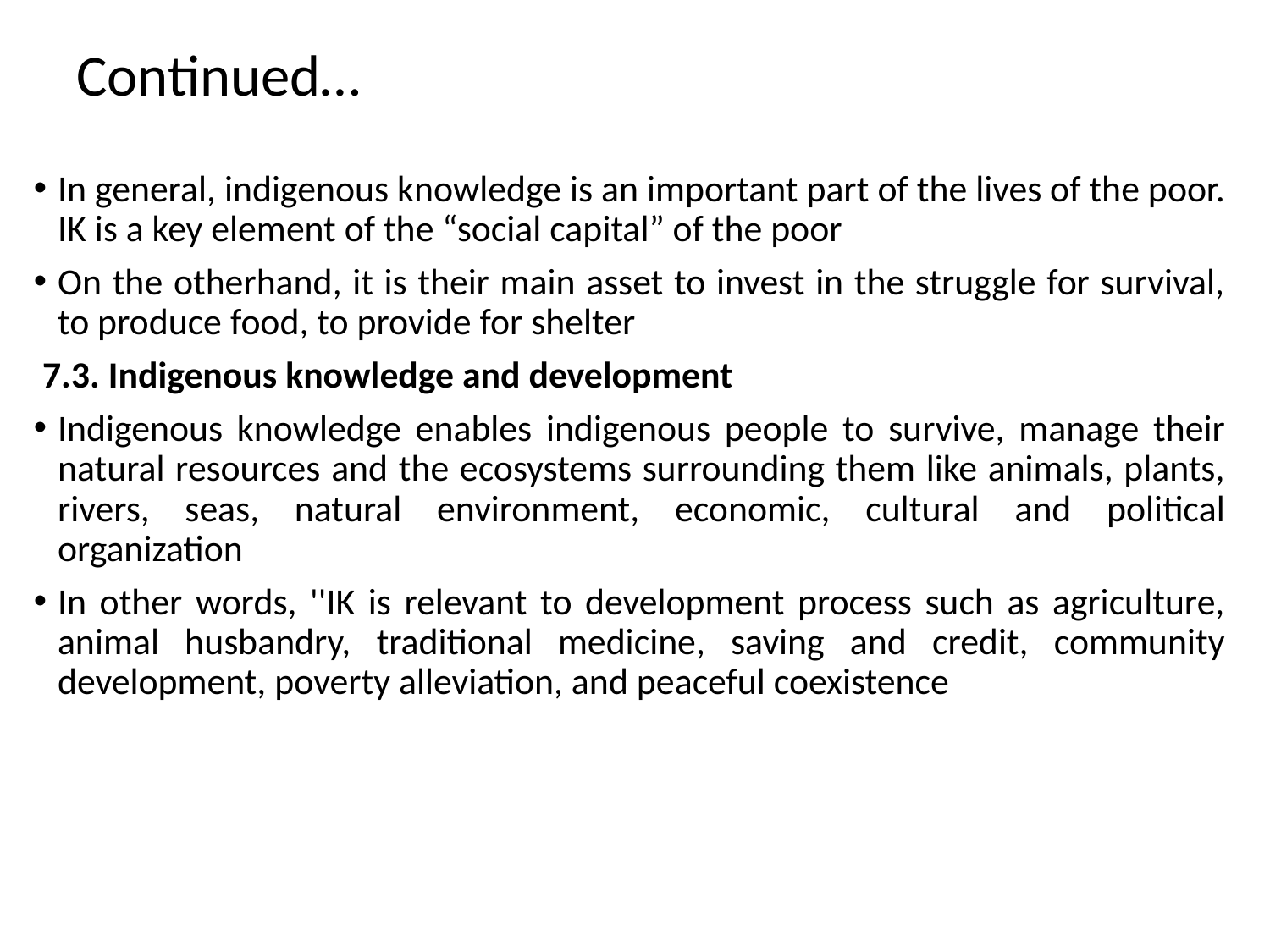

# Continued…

In general, indigenous knowledge is an important part of the lives of the poor. IK is a key element of the “social capital” of the poor
On the otherhand, it is their main asset to invest in the struggle for survival, to produce food, to provide for shelter
 7.3. Indigenous knowledge and development
Indigenous knowledge enables indigenous people to survive, manage their natural resources and the ecosystems surrounding them like animals, plants, rivers, seas, natural environment, economic, cultural and political organization
In other words, ''IK is relevant to development process such as agriculture, animal husbandry, traditional medicine, saving and credit, community development, poverty alleviation, and peaceful coexistence